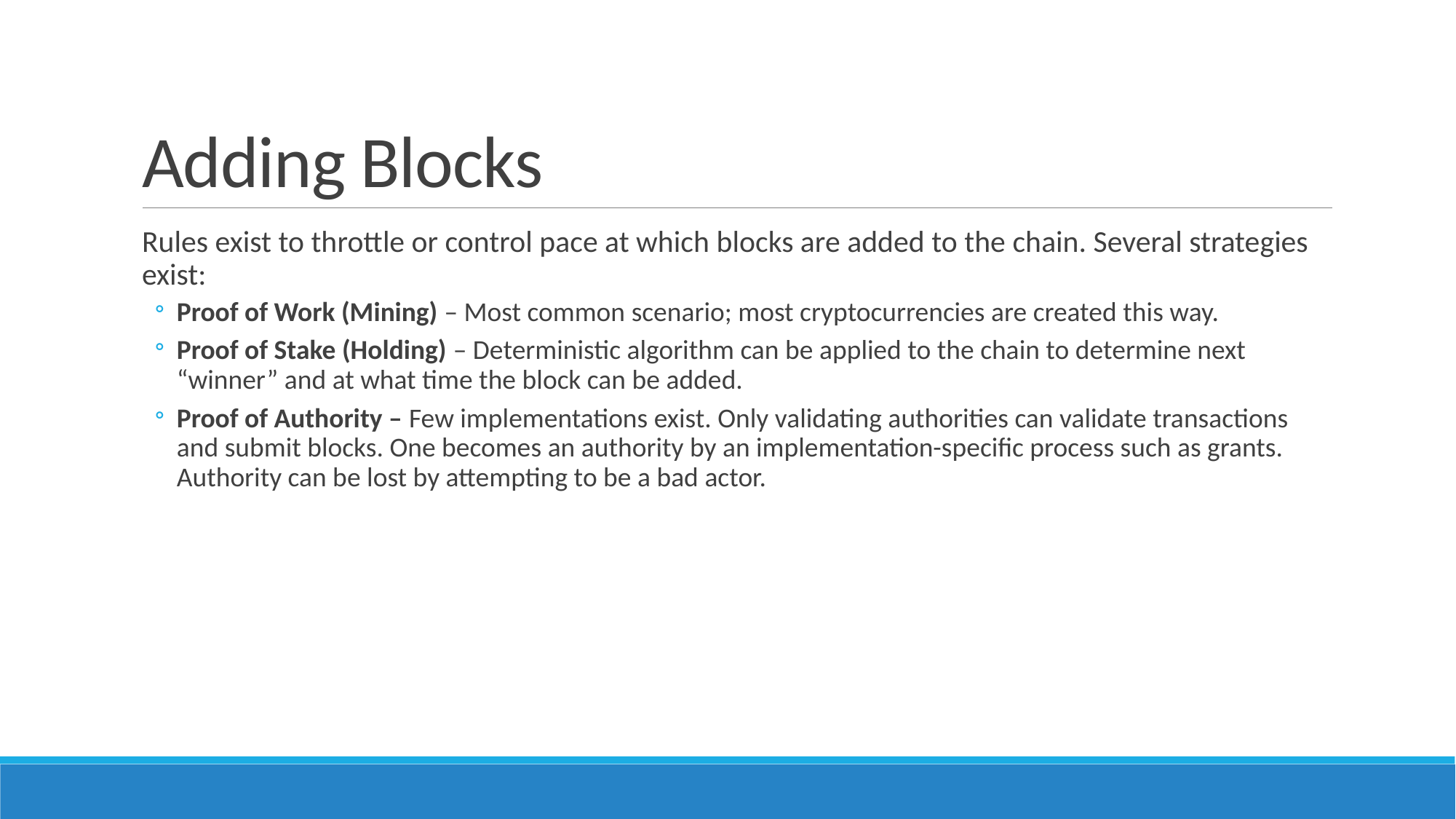

# Adding Blocks
Rules exist to throttle or control pace at which blocks are added to the chain. Several strategies exist:
Proof of Work (Mining) – Most common scenario; most cryptocurrencies are created this way.
Proof of Stake (Holding) – Deterministic algorithm can be applied to the chain to determine next “winner” and at what time the block can be added.
Proof of Authority – Few implementations exist. Only validating authorities can validate transactions and submit blocks. One becomes an authority by an implementation-specific process such as grants. Authority can be lost by attempting to be a bad actor.